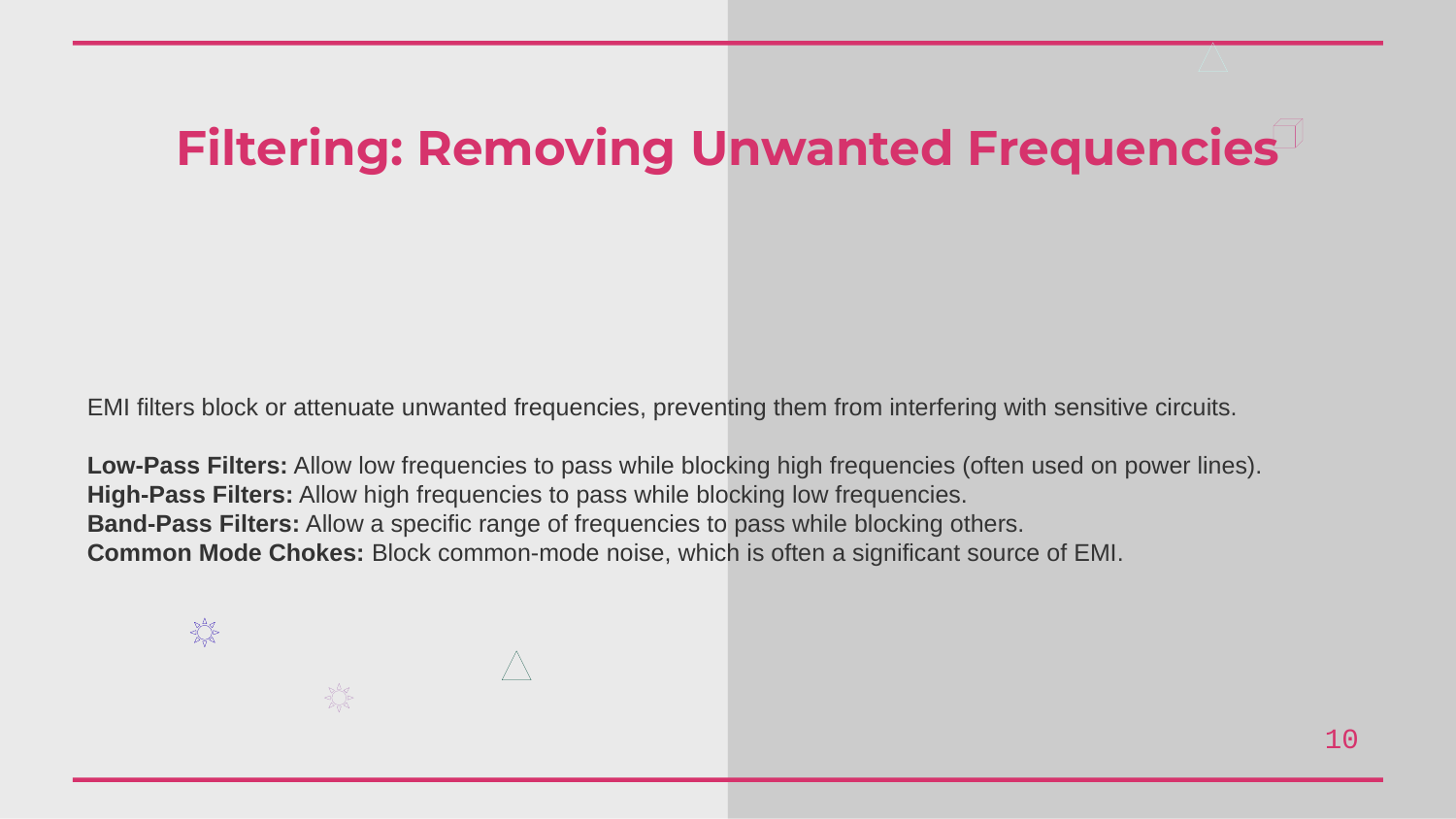

Filtering: Removing Unwanted Frequencies

EMI filters block or attenuate unwanted frequencies, preventing them from interfering with sensitive circuits.

Low-Pass Filters: Allow low frequencies to pass while blocking high frequencies (often used on power lines).
High-Pass Filters: Allow high frequencies to pass while blocking low frequencies.
Band-Pass Filters: Allow a specific range of frequencies to pass while blocking others.
Common Mode Chokes: Block common-mode noise, which is often a significant source of EMI.

10